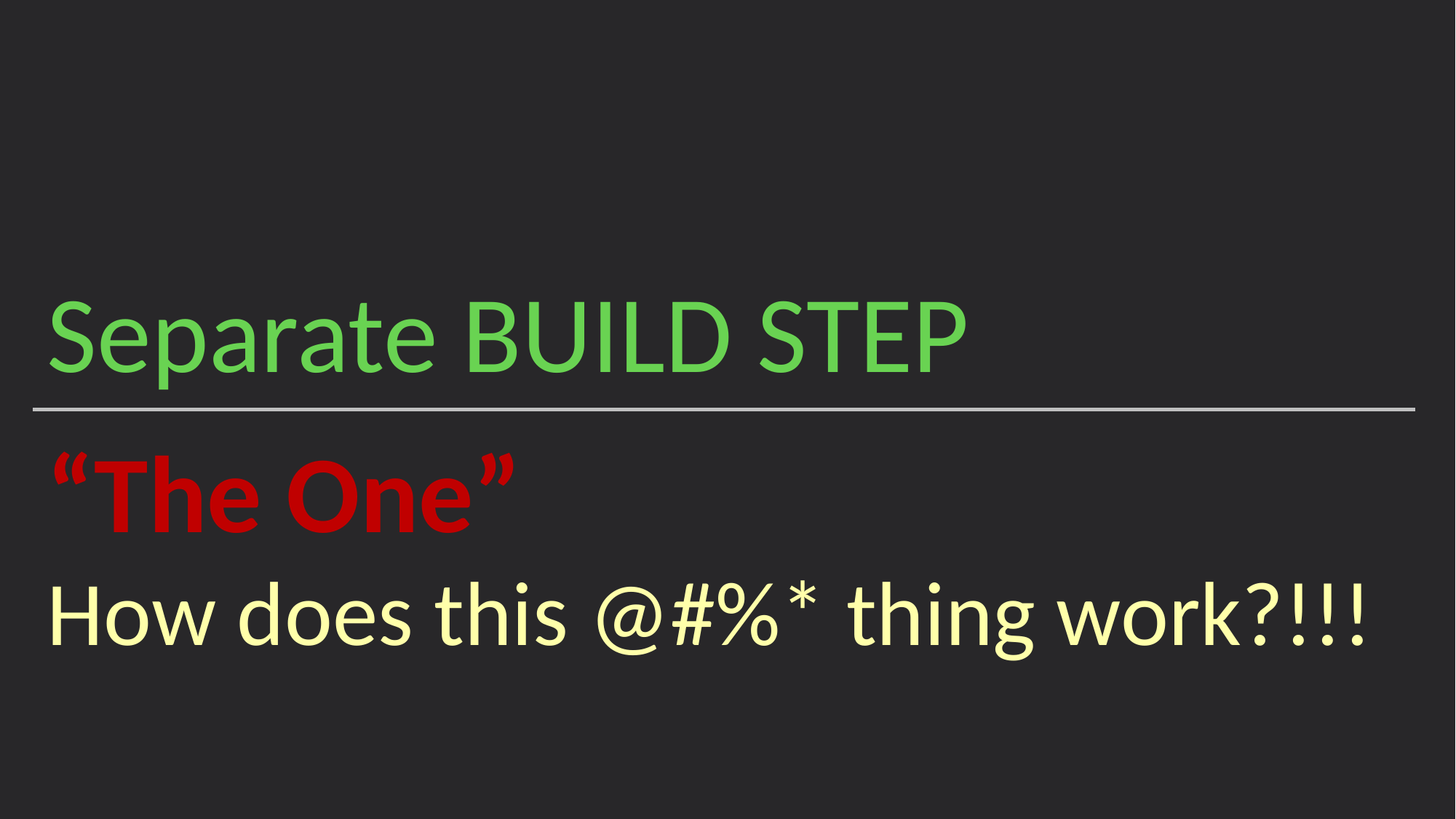

Separate BUILD STEP
“The One”
How does this @#%* thing work?!!!